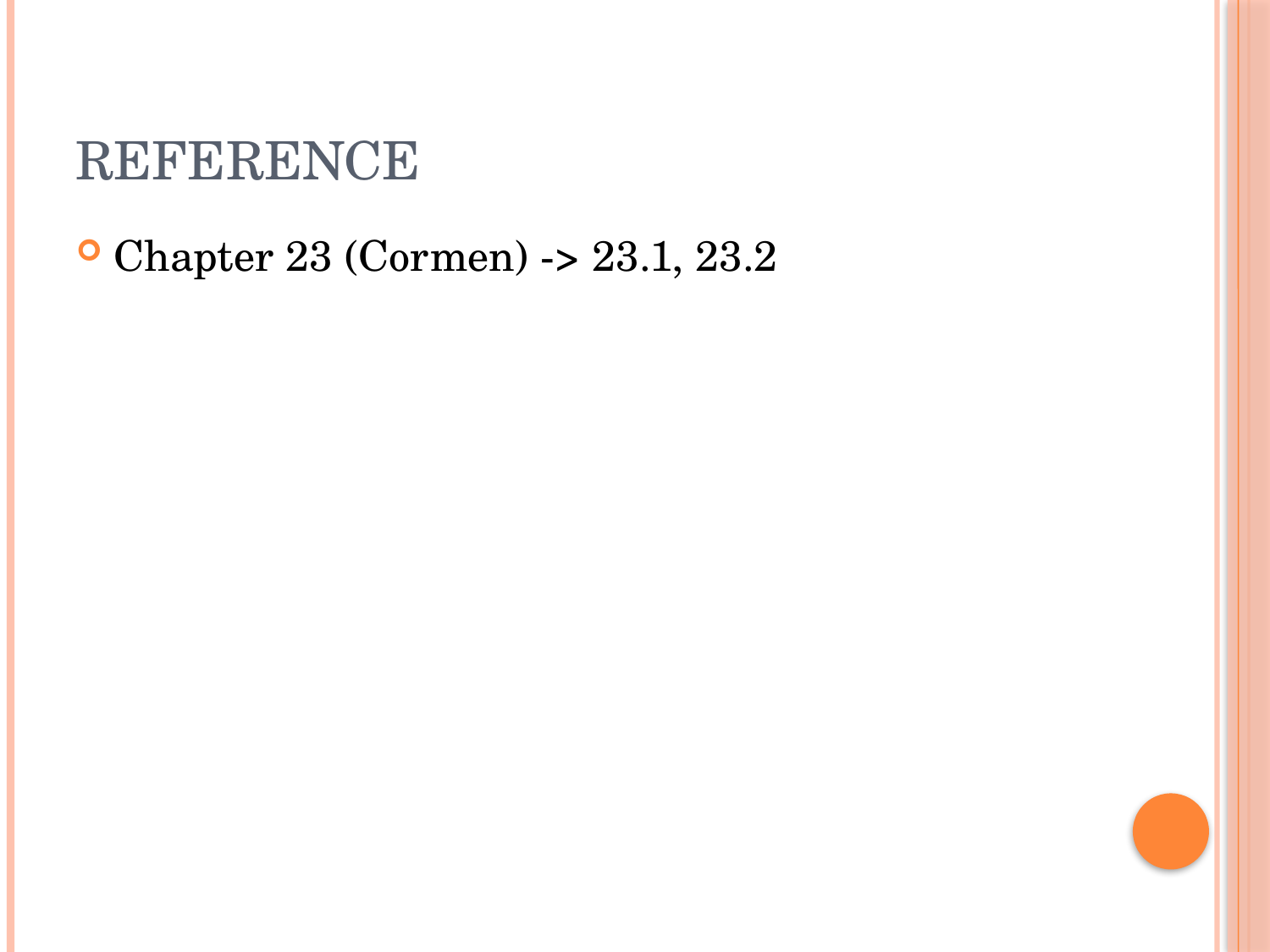

# Reference
Chapter 23 (Cormen) -> 23.1, 23.2